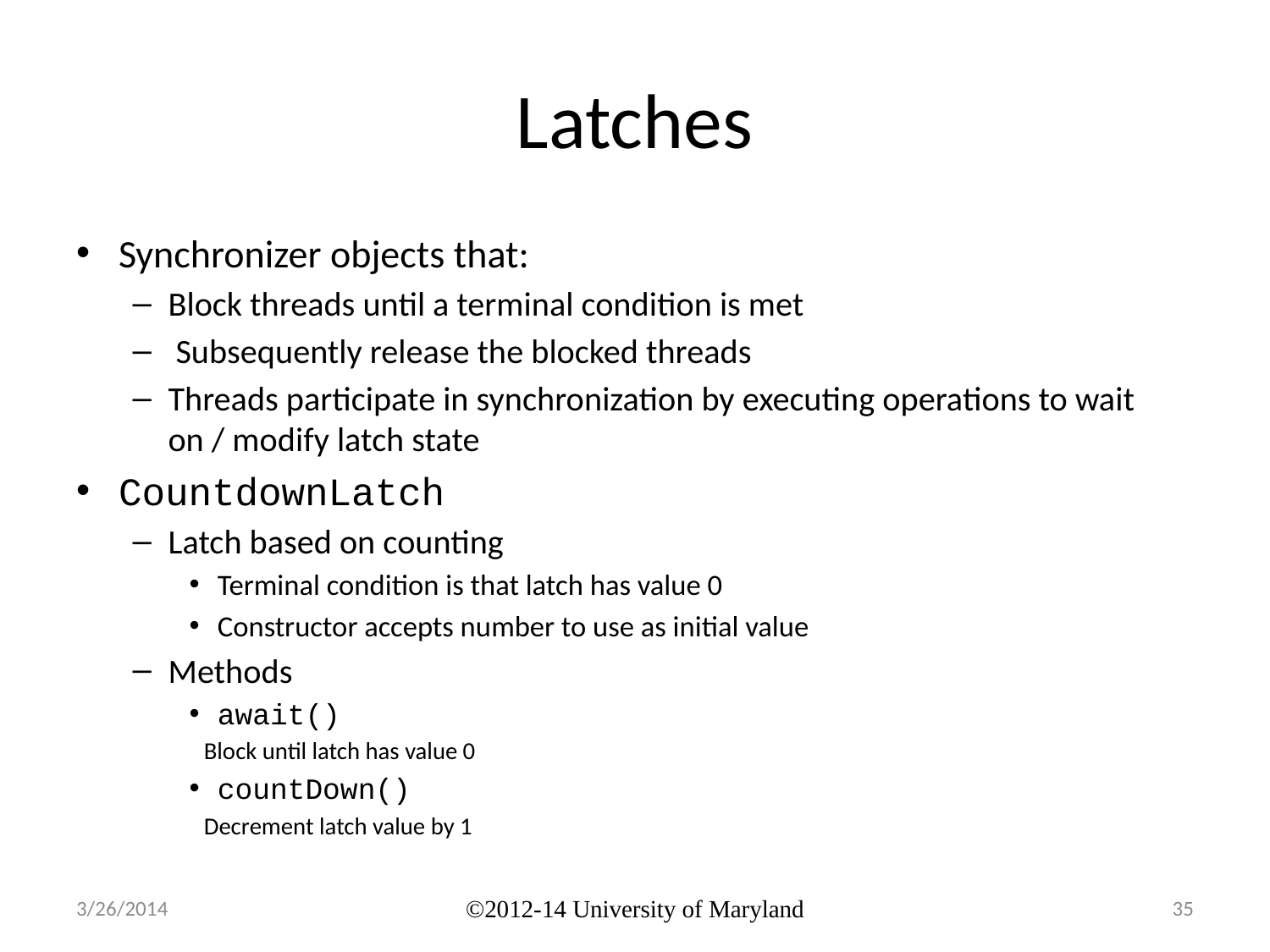

# Latches
Synchronizer objects that:
Block threads until a terminal condition is met
 Subsequently release the blocked threads
Threads participate in synchronization by executing operations to wait on / modify latch state
CountdownLatch
Latch based on counting
Terminal condition is that latch has value 0
Constructor accepts number to use as initial value
Methods
await()
Block until latch has value 0
countDown()
Decrement latch value by 1
3/26/2014
©2012-14 University of Maryland
35